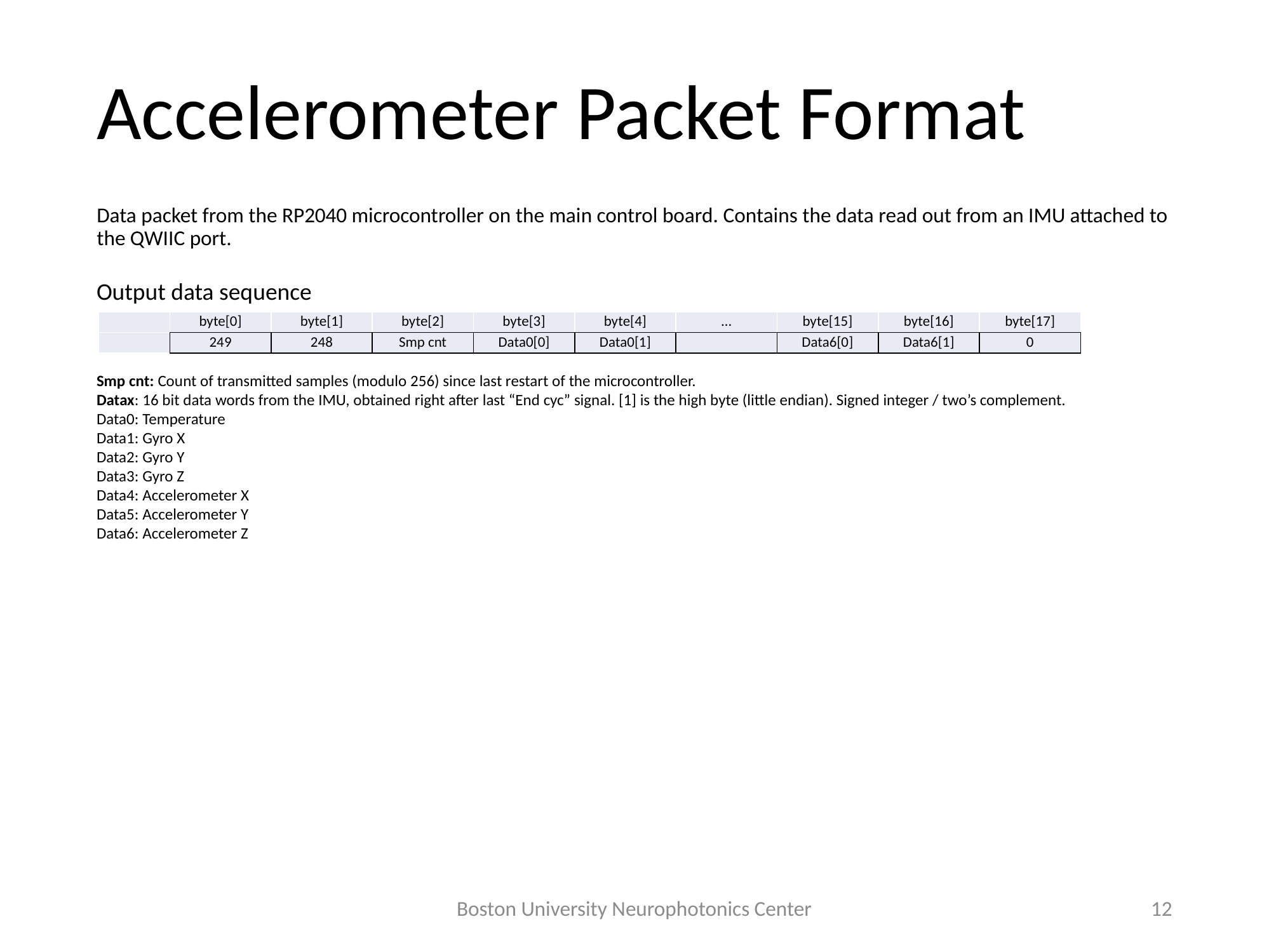

# Accelerometer Packet Format
Data packet from the RP2040 microcontroller on the main control board. Contains the data read out from an IMU attached to the QWIIC port.
Output data sequence
|  | byte[0] | byte[1] | byte[2] | byte[3] | byte[4] | … | byte[15] | byte[16] | byte[17] |
| --- | --- | --- | --- | --- | --- | --- | --- | --- | --- |
|  | 249 | 248 | Smp cnt | Data0[0] | Data0[1] |  | Data6[0] | Data6[1] | 0 |
Smp cnt: Count of transmitted samples (modulo 256) since last restart of the microcontroller.
Datax: 16 bit data words from the IMU, obtained right after last “End cyc” signal. [1] is the high byte (little endian). Signed integer / two’s complement.
Data0: Temperature
Data1: Gyro X
Data2: Gyro Y
Data3: Gyro Z
Data4: Accelerometer X
Data5: Accelerometer Y
Data6: Accelerometer Z
Boston University Neurophotonics Center
12